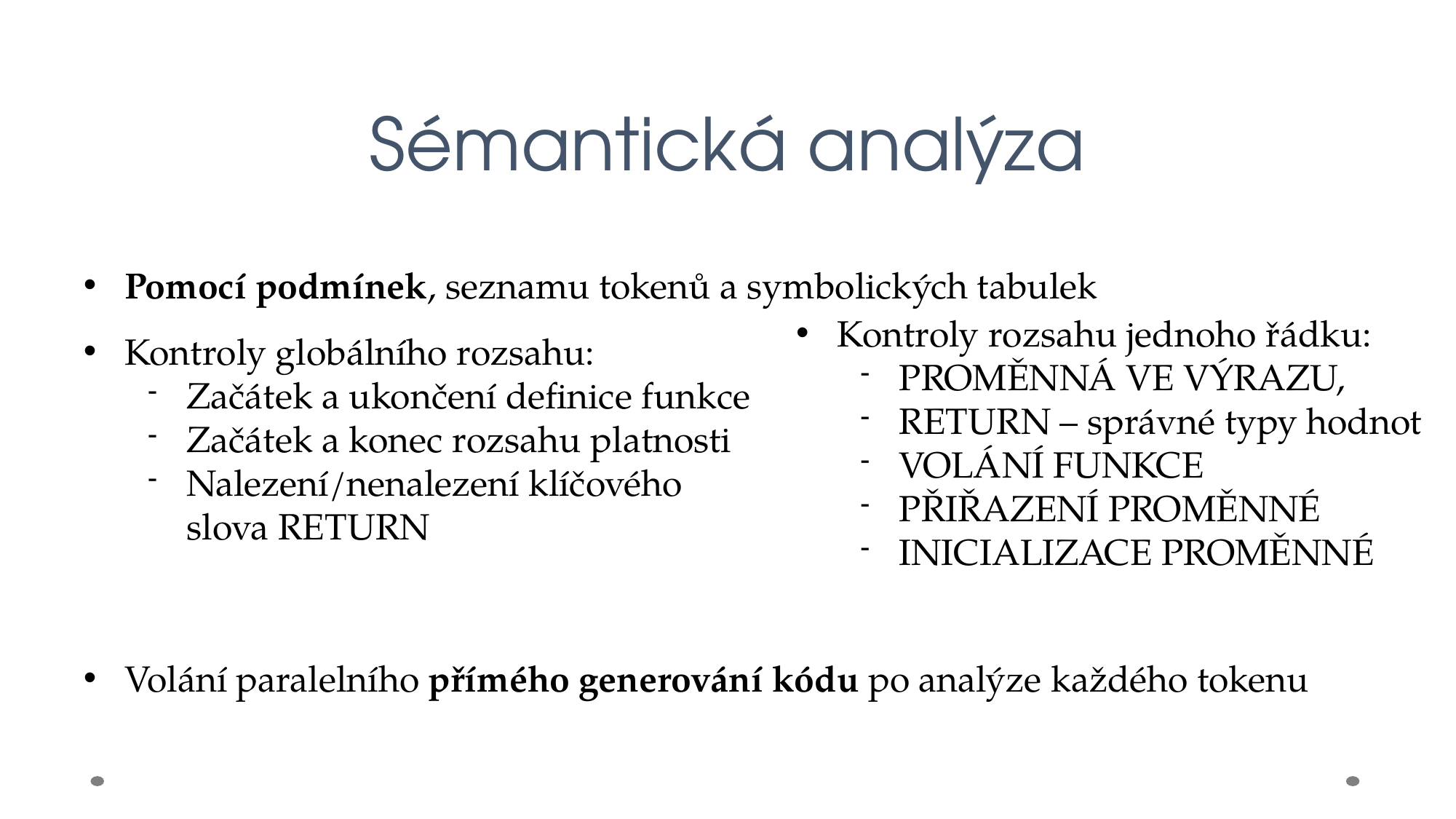

Sémantická analýza

Pomocí podmínek, seznamu tokenů a symbolických tabulek

Volání paralelního přímého generování kódu po analýze každého tokenu

Kontroly globálního rozsahu:
Začátek a ukončení definice funkce
Začátek a konec rozsahu platnosti
Nalezení/nenalezení klíčového slova RETURN

Kontroly rozsahu jednoho řádku:
PROMĚNNÁ VE VÝRAZU,
RETURN – správné typy hodnot
VOLÁNÍ FUNKCE
PŘIŘAZENÍ PROMĚNNÉ
INICIALIZACE PROMĚNNÉ